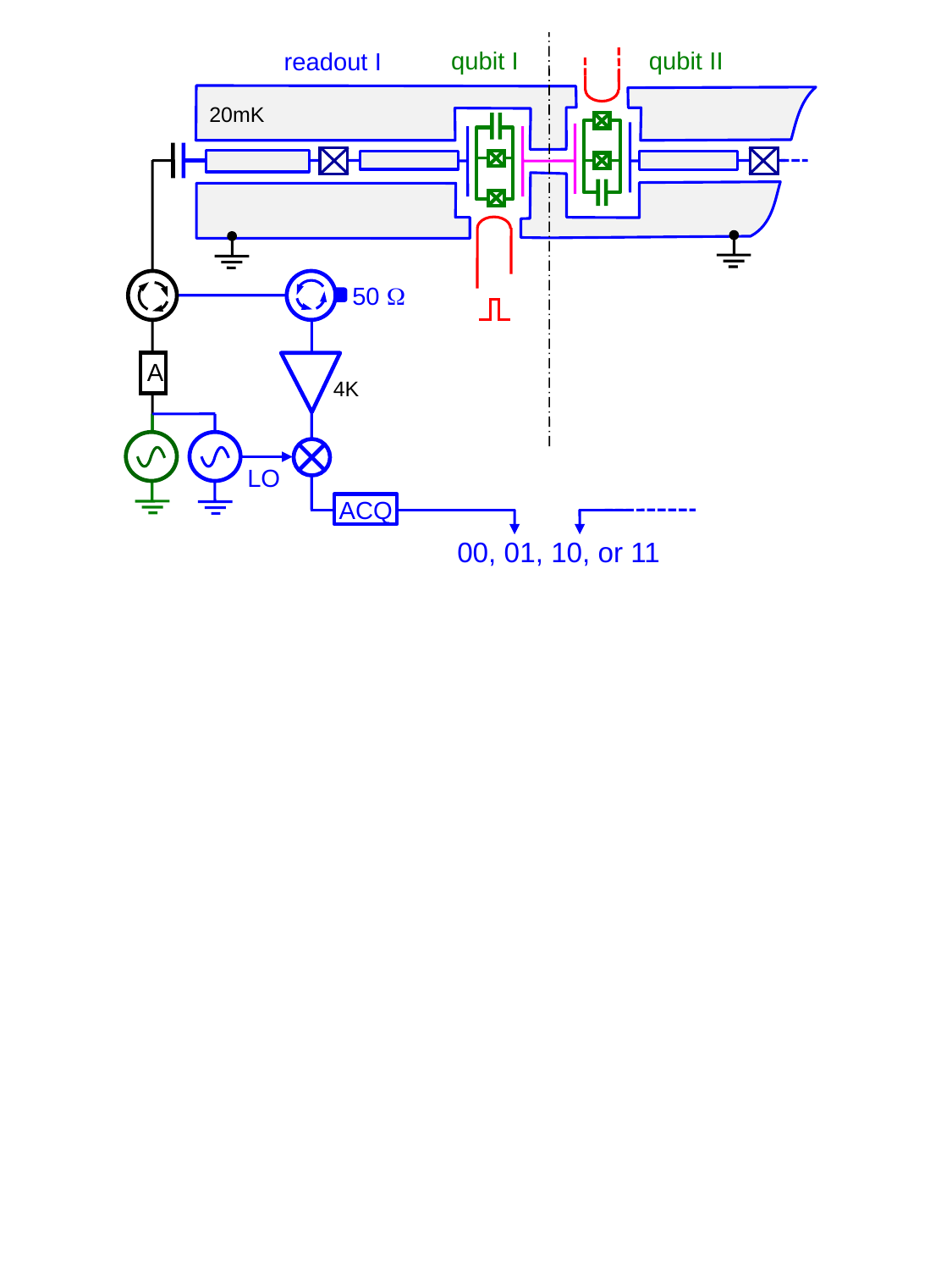

qubit I
qubit II
readout I

I0
20mK

50 Ω

A

4K

LO

ACQ

00, 01, 10, or 11